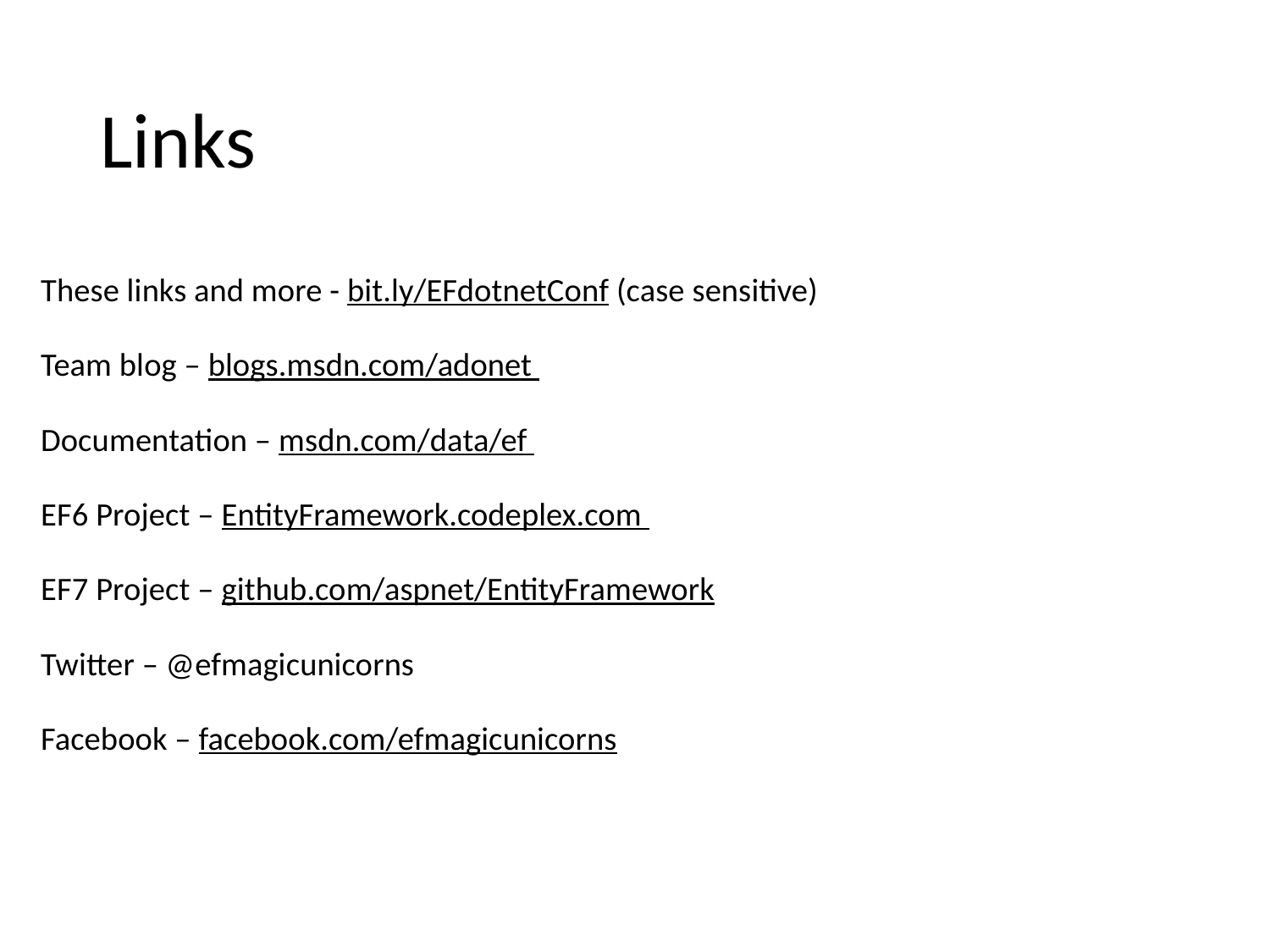

# Links
These links and more - bit.ly/EFdotnetConf (case sensitive)
Team blog – blogs.msdn.com/adonet
Documentation – msdn.com/data/ef
EF6 Project – EntityFramework.codeplex.com
EF7 Project – github.com/aspnet/EntityFramework
Twitter – @efmagicunicorns
Facebook – facebook.com/efmagicunicorns